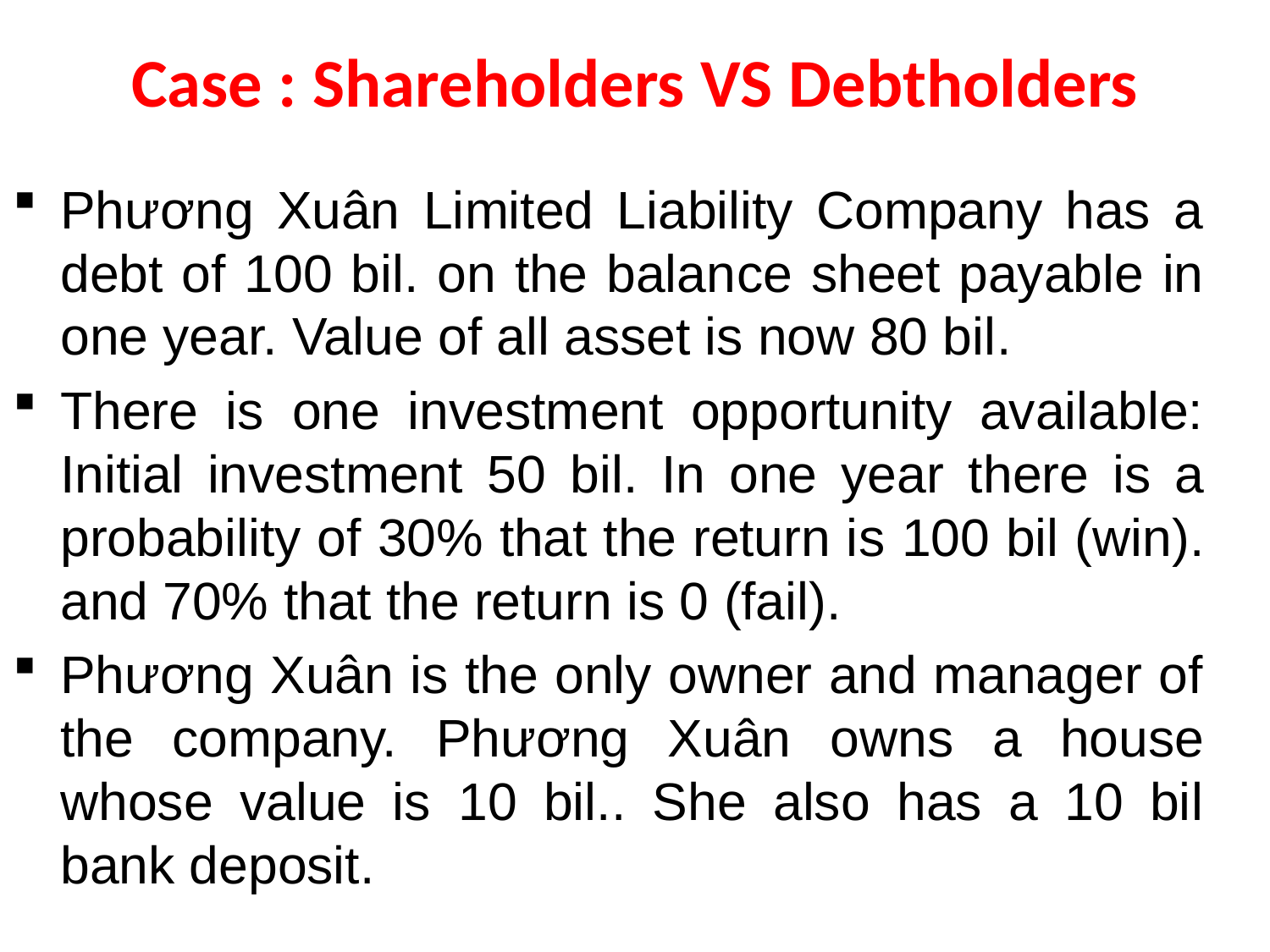

# Case : Shareholders VS Debtholders
Phương Xuân Limited Liability Company has a debt of 100 bil. on the balance sheet payable in one year. Value of all asset is now 80 bil.
There is one investment opportunity available: Initial investment 50 bil. In one year there is a probability of 30% that the return is 100 bil (win). and 70% that the return is 0 (fail).
Phương Xuân is the only owner and manager of the company. Phương Xuân owns a house whose value is 10 bil.. She also has a 10 bil bank deposit.